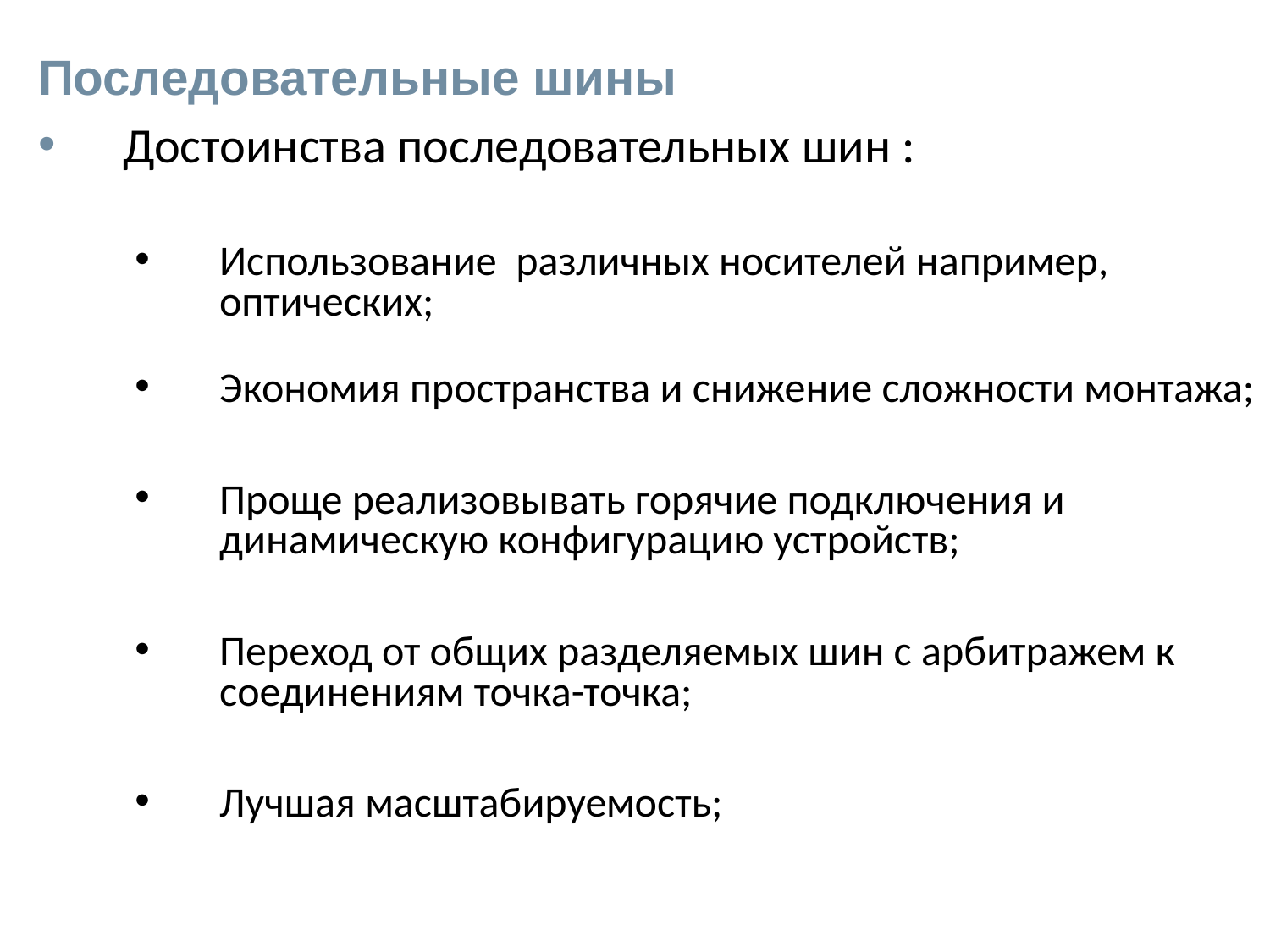

# Последовательные шины
Достоинства последовательных шин :

Использование  различных носителей например, оптических;

Экономия пространства и снижение сложности монтажа;

Проще реализовывать горячие подключения и динамическую конфигурацию устройств;

Переход от общих разделяемых шин с арбитражем к соединениям точка-точка;

Лучшая масштабируемость;